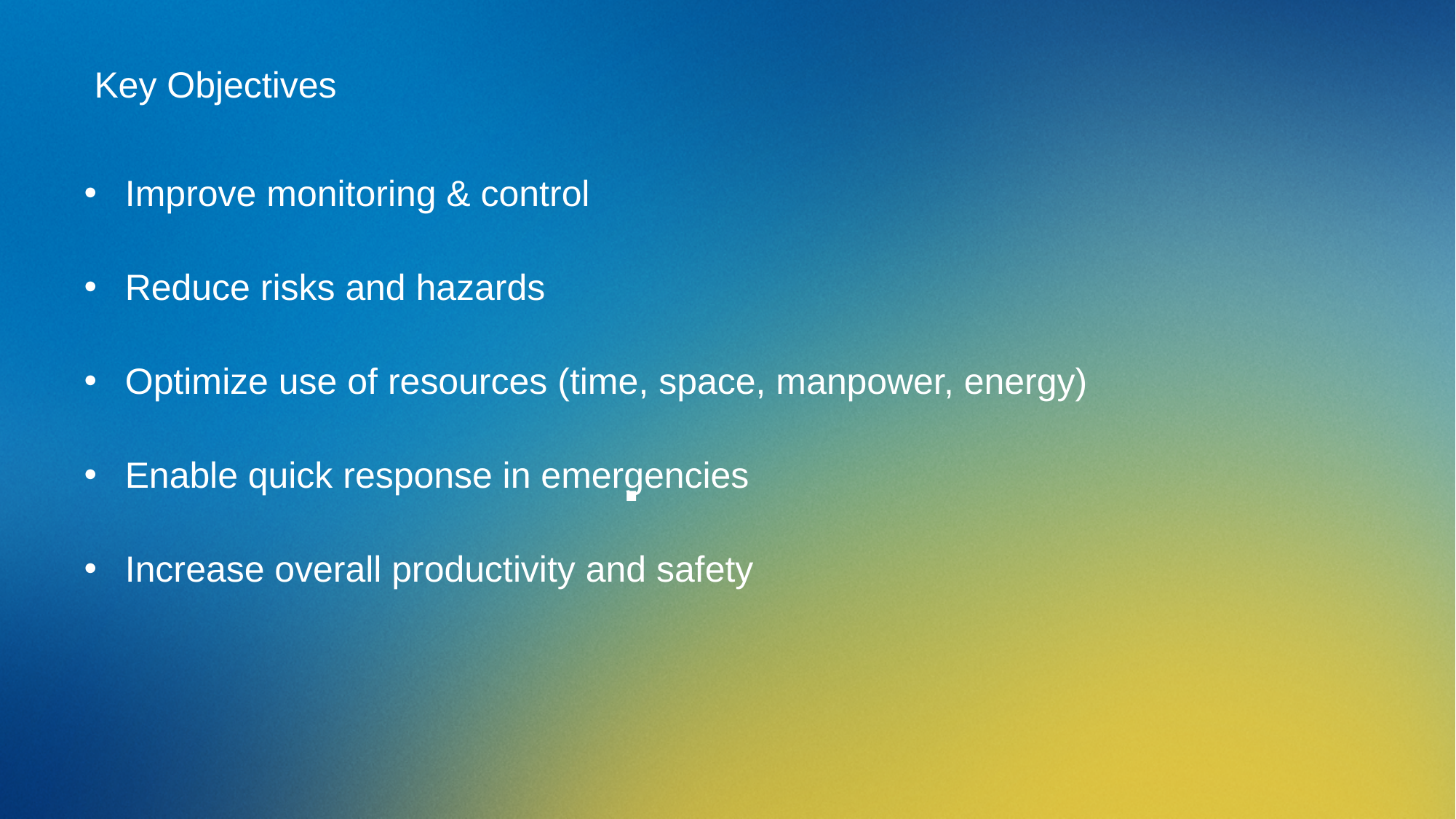

Key Objectives

Improve monitoring & control
Reduce risks and hazards
Optimize use of resources (time, space, manpower, energy)
Enable quick response in emergencies
Increase overall productivity and safety
# .